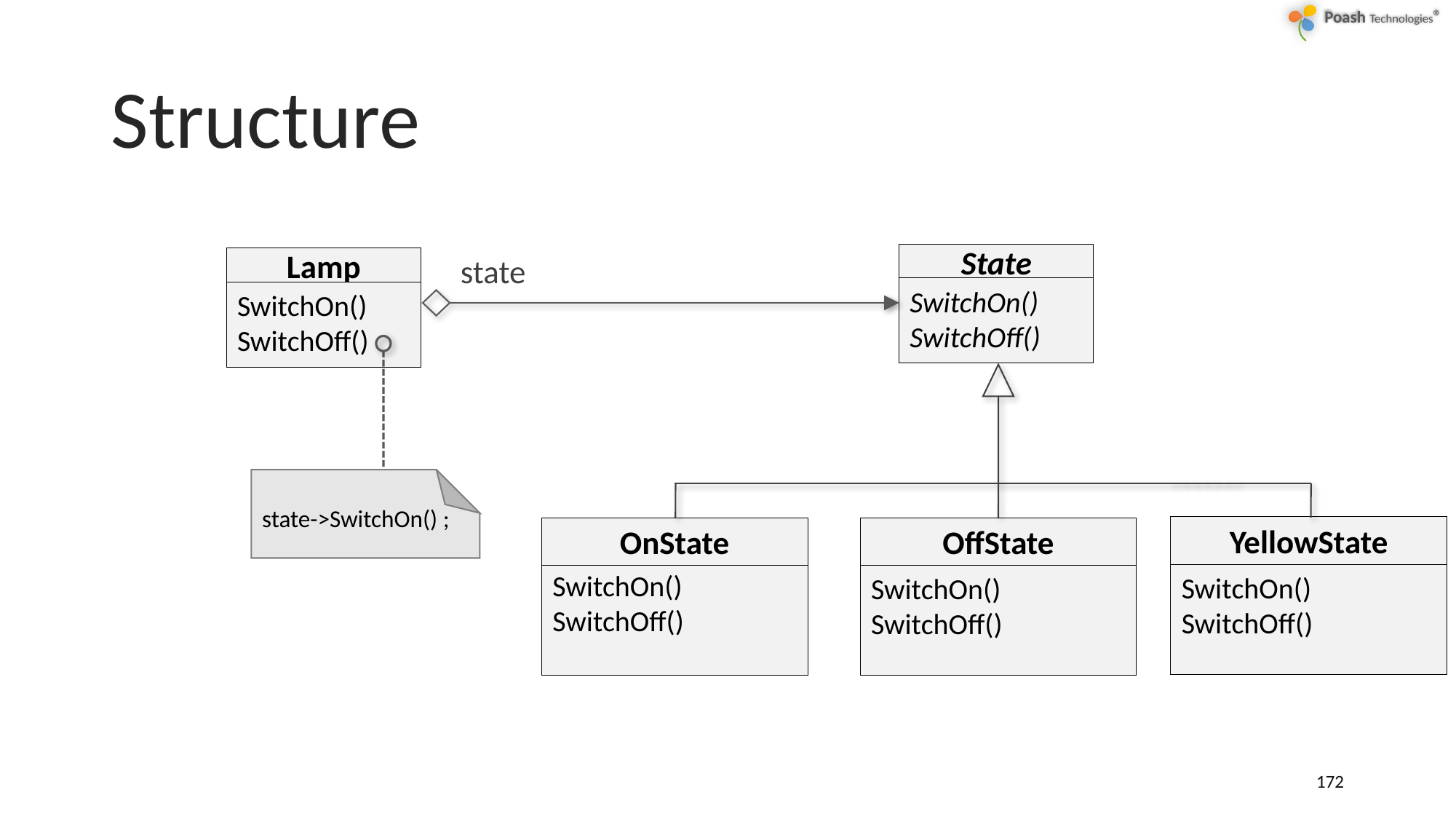

# Structure
State
SwitchOn()
SwitchOff()
state
Lamp
SwitchOn()
SwitchOff()

state->SwitchOn() ;
YellowState
SwitchOn()
SwitchOff()
OnState
SwitchOn()
SwitchOff()

OffState
SwitchOn()
SwitchOff()
172